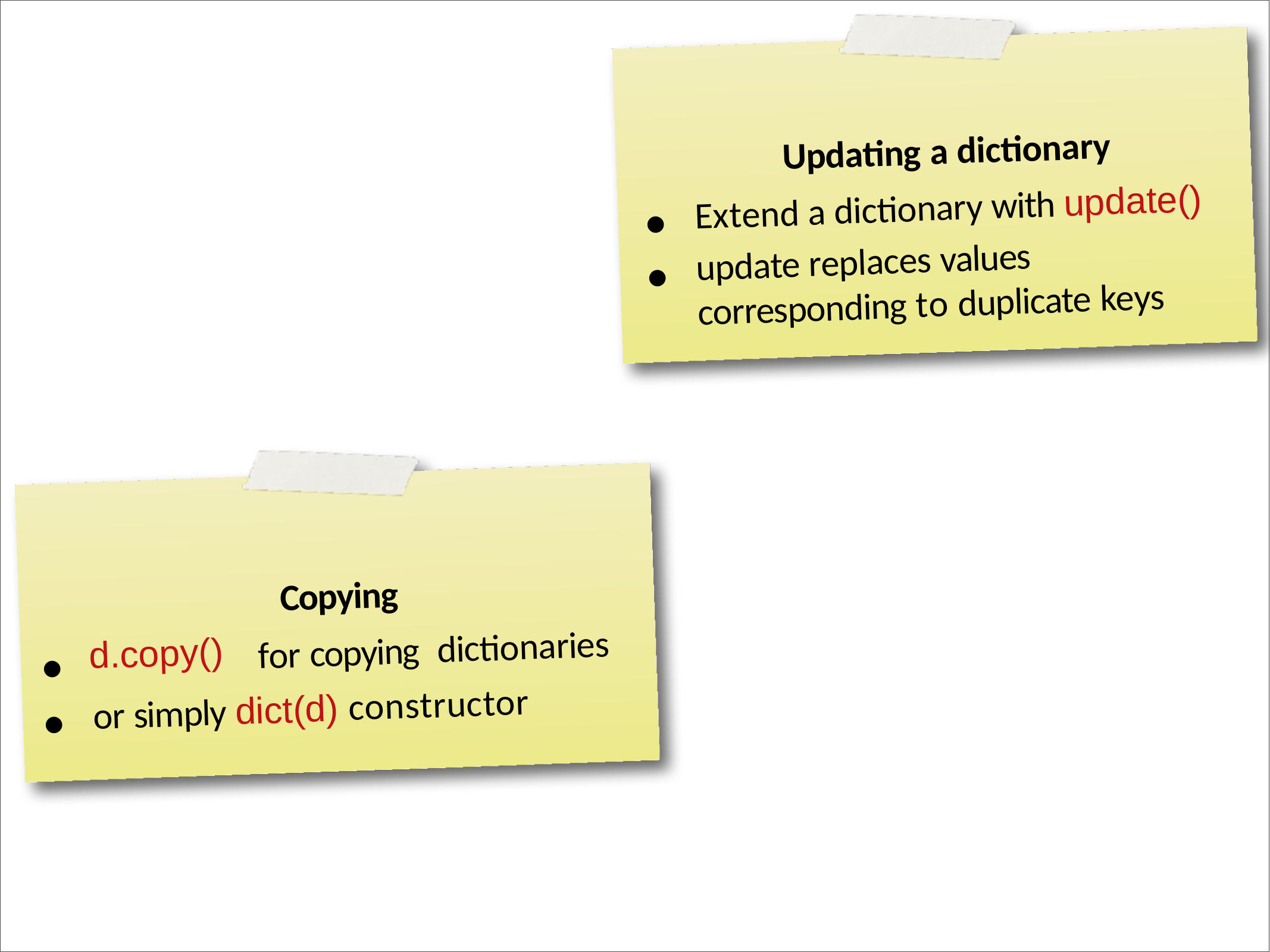

Updating a dictionary
Extend a dictionary with update()
•
update replaces values
•
corresponding to duplicate keys

Copying
for copying  dictionaries
d.copy()
•
or simply dict(d) constructor
•